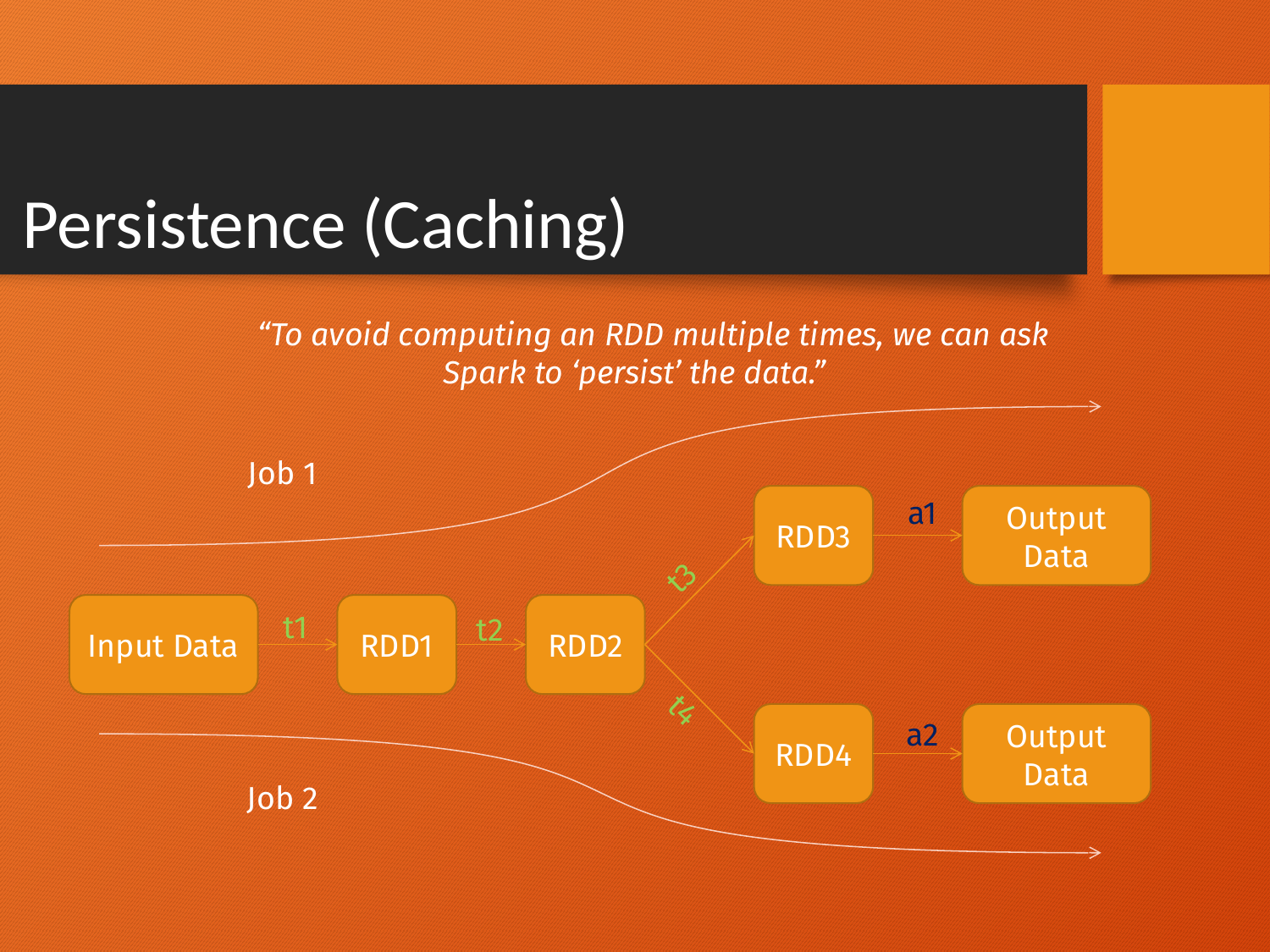

Persistence (Caching)
“To avoid computing an RDD multiple times, we can ask Spark to ‘persist’ the data.”
Job 1
RDD3
Output Data
a1
t3
Input Data
RDD1
RDD2
t1
t2
t4
RDD4
Output Data
a2
Job 2